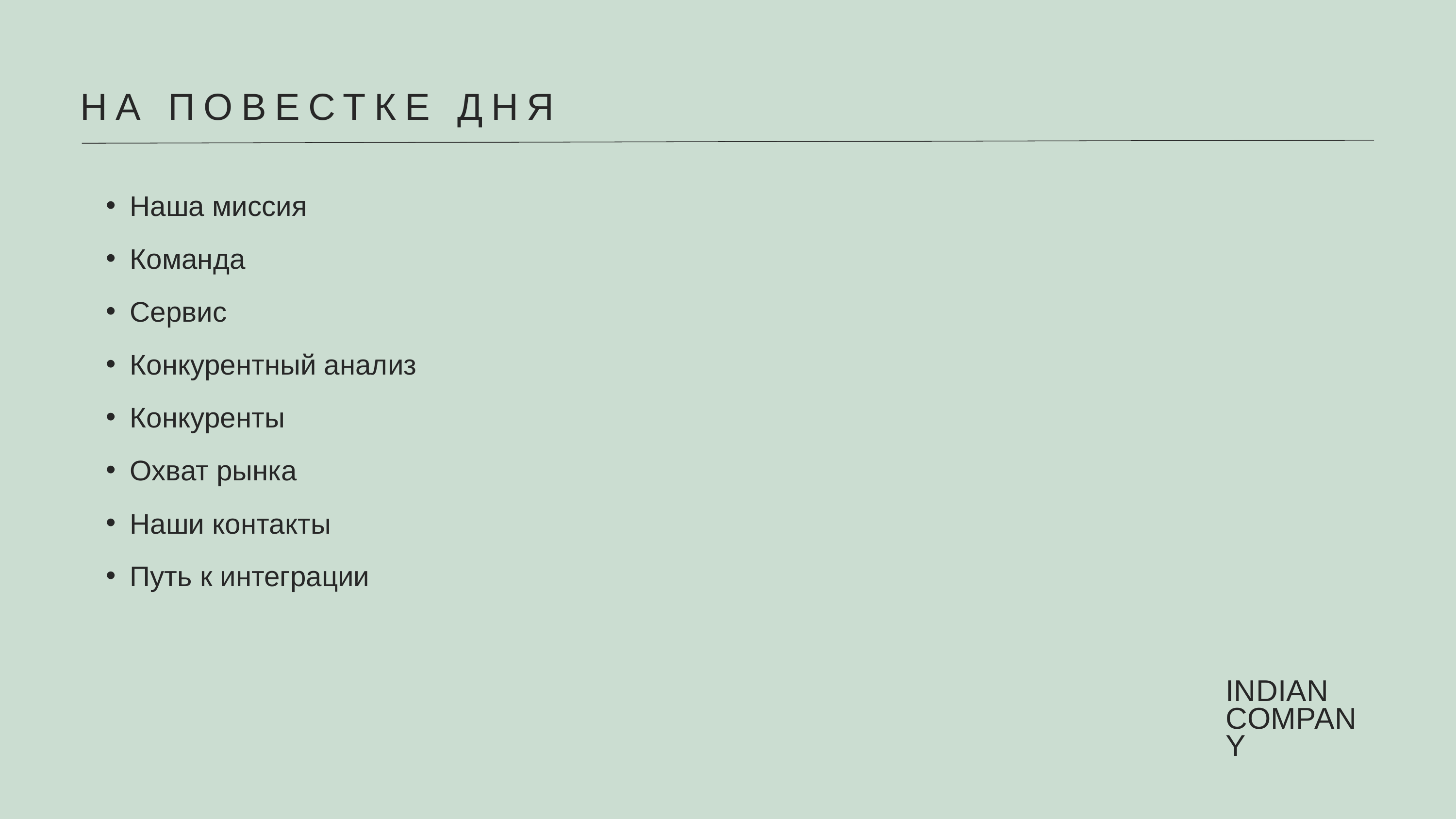

НА ПОВЕСТКЕ ДНЯ

Наша миссия
Команда
Сервис
Конкурентный анализ
Конкуренты
Охват рынка
Наши контакты
Путь к интеграции
INDIAN COMPANY